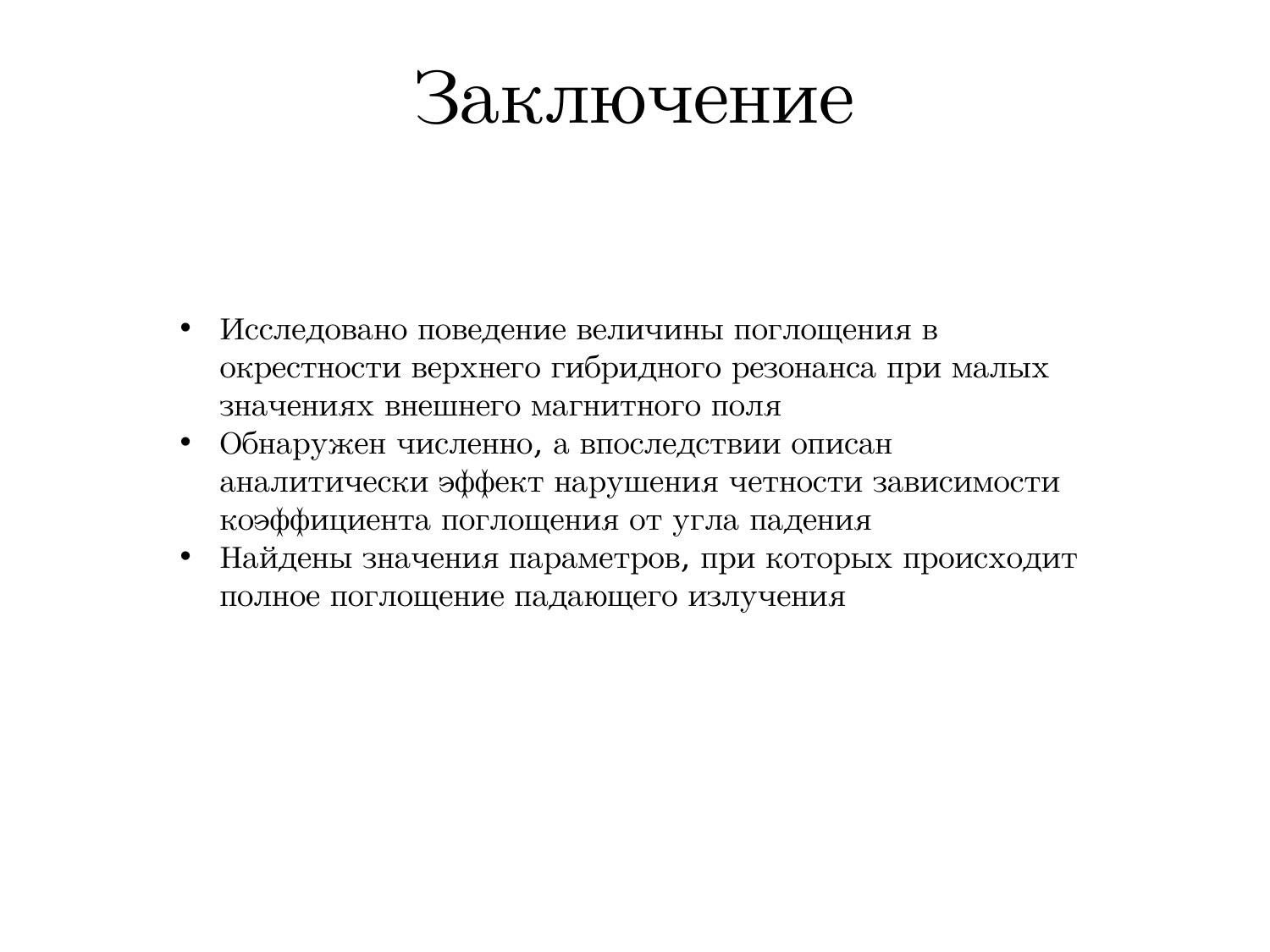

# Заключение
Исследовано поведение величины поглощения в окрестности верхнего гибридного резонанса при малых значениях внешнего магнитного поля
Обнаружен численно, а впоследствии описан аналитически эффект нарушения четности зависимости коэффициента поглощения от угла падения
Найдены значения параметров, при которых происходит полное поглощение падающего излучения